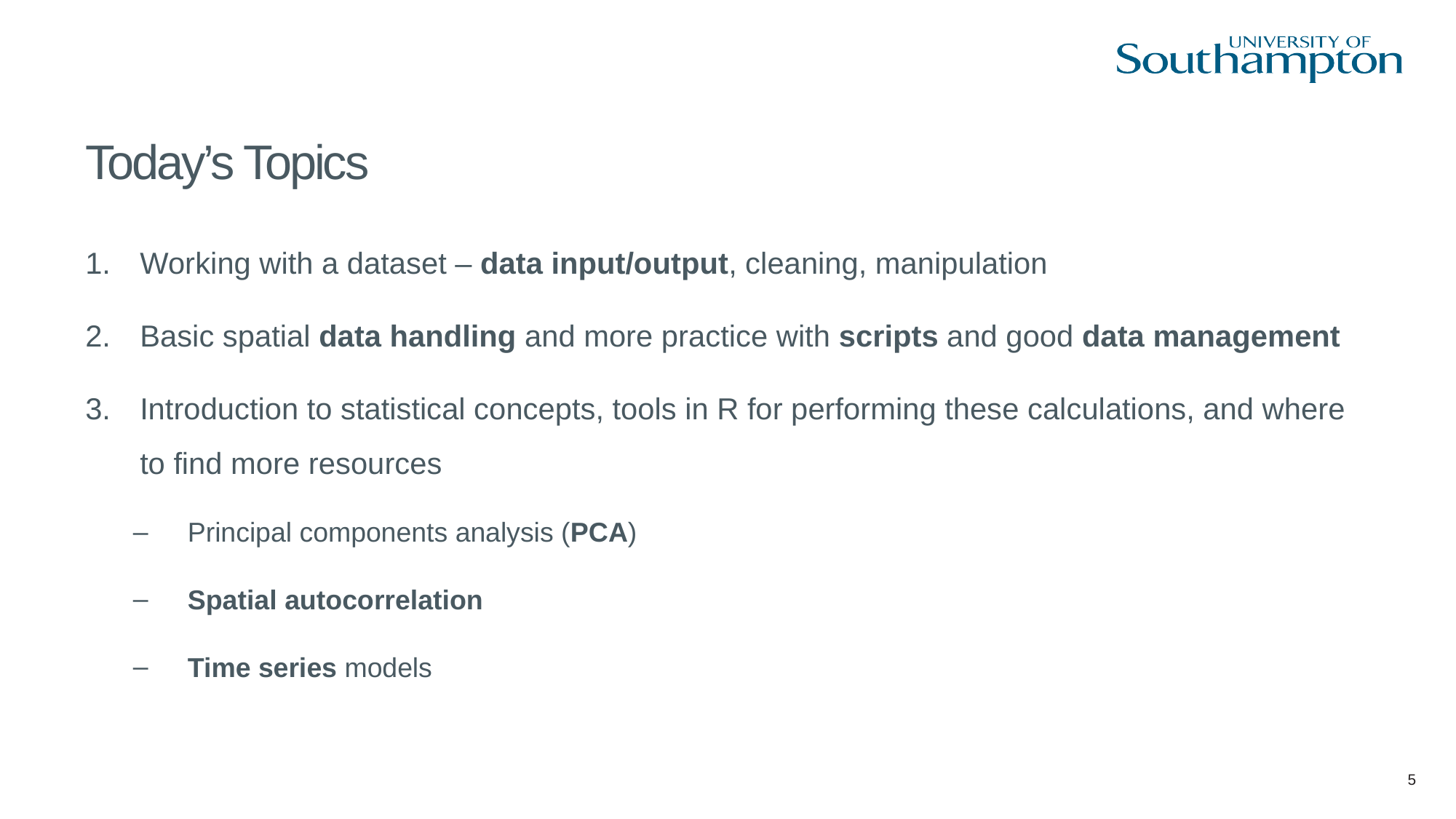

# Today’s Topics
Working with a dataset – data input/output, cleaning, manipulation
Basic spatial data handling and more practice with scripts and good data management
Introduction to statistical concepts, tools in R for performing these calculations, and where to find more resources
Principal components analysis (PCA)
Spatial autocorrelation
Time series models